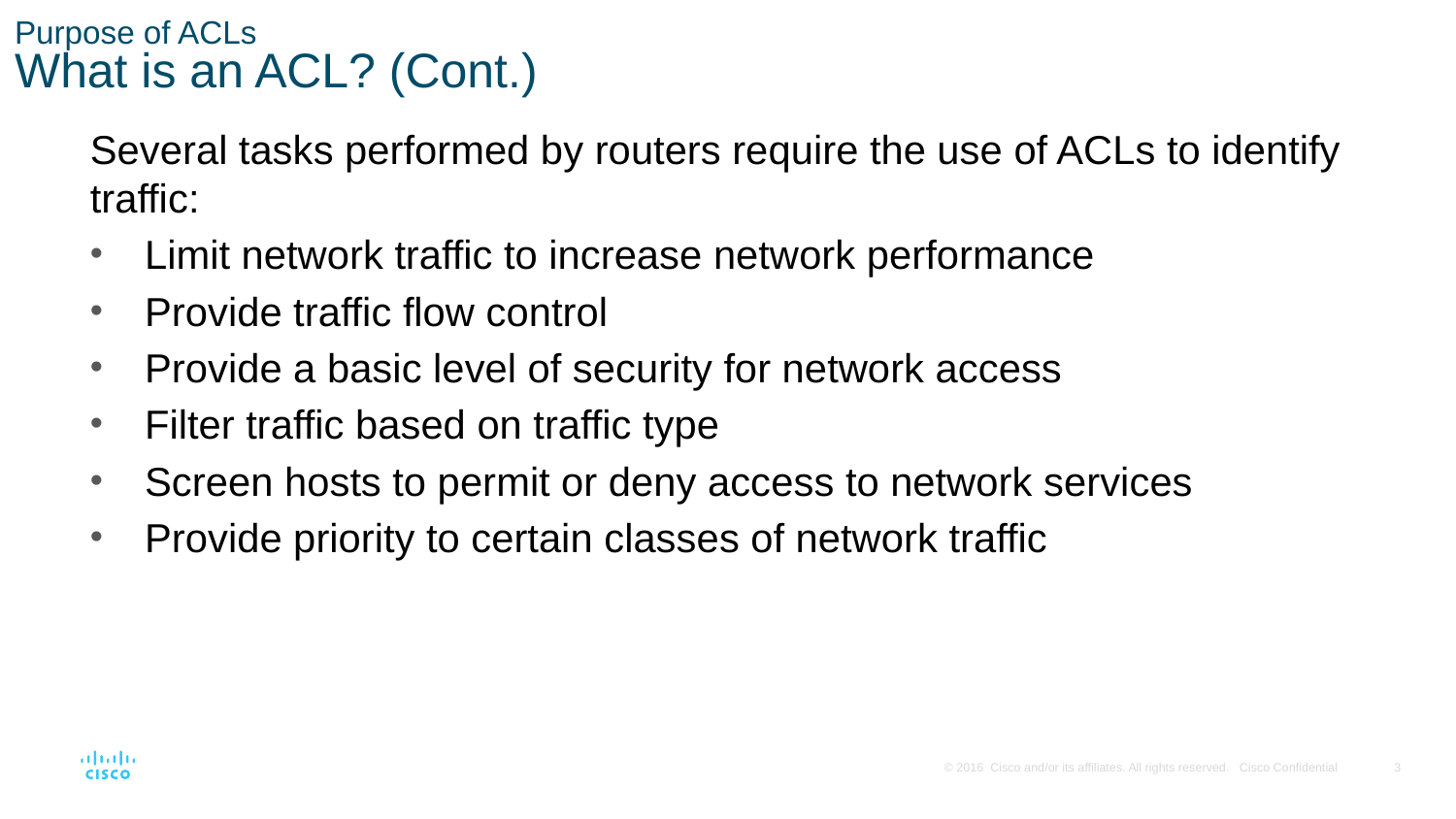

# Purpose of ACLs What is an ACL? (Cont.)
Several tasks performed by routers require the use of ACLs to identify traffic:
Limit network traffic to increase network performance
Provide traffic flow control
Provide a basic level of security for network access
Filter traffic based on traffic type
Screen hosts to permit or deny access to network services
Provide priority to certain classes of network traffic